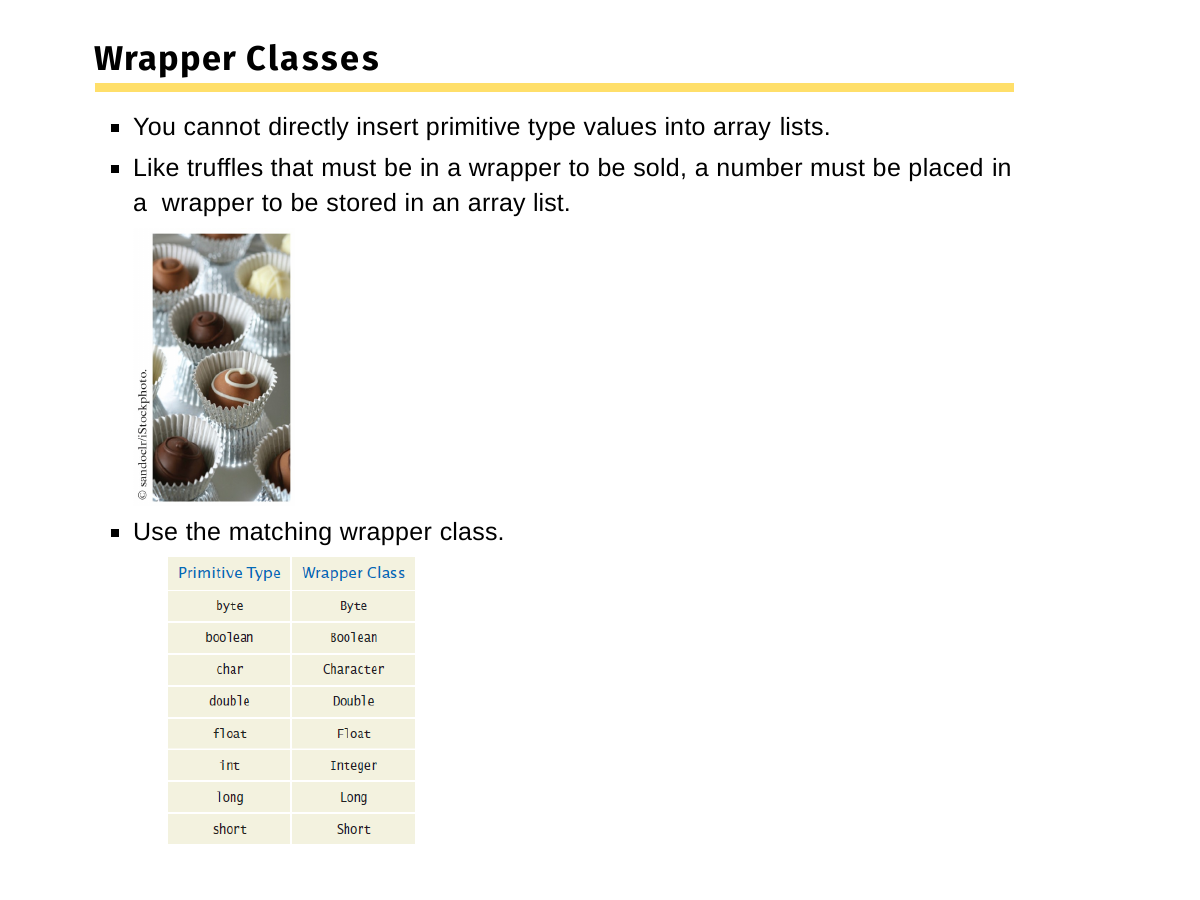

# Wrapper Classes

You cannot directly insert primitive type values into array lists.
Like truffles that must be in a wrapper to be sold, a number must be placed in a  wrapper to be stored in an array list.

Use the matching wrapper class.